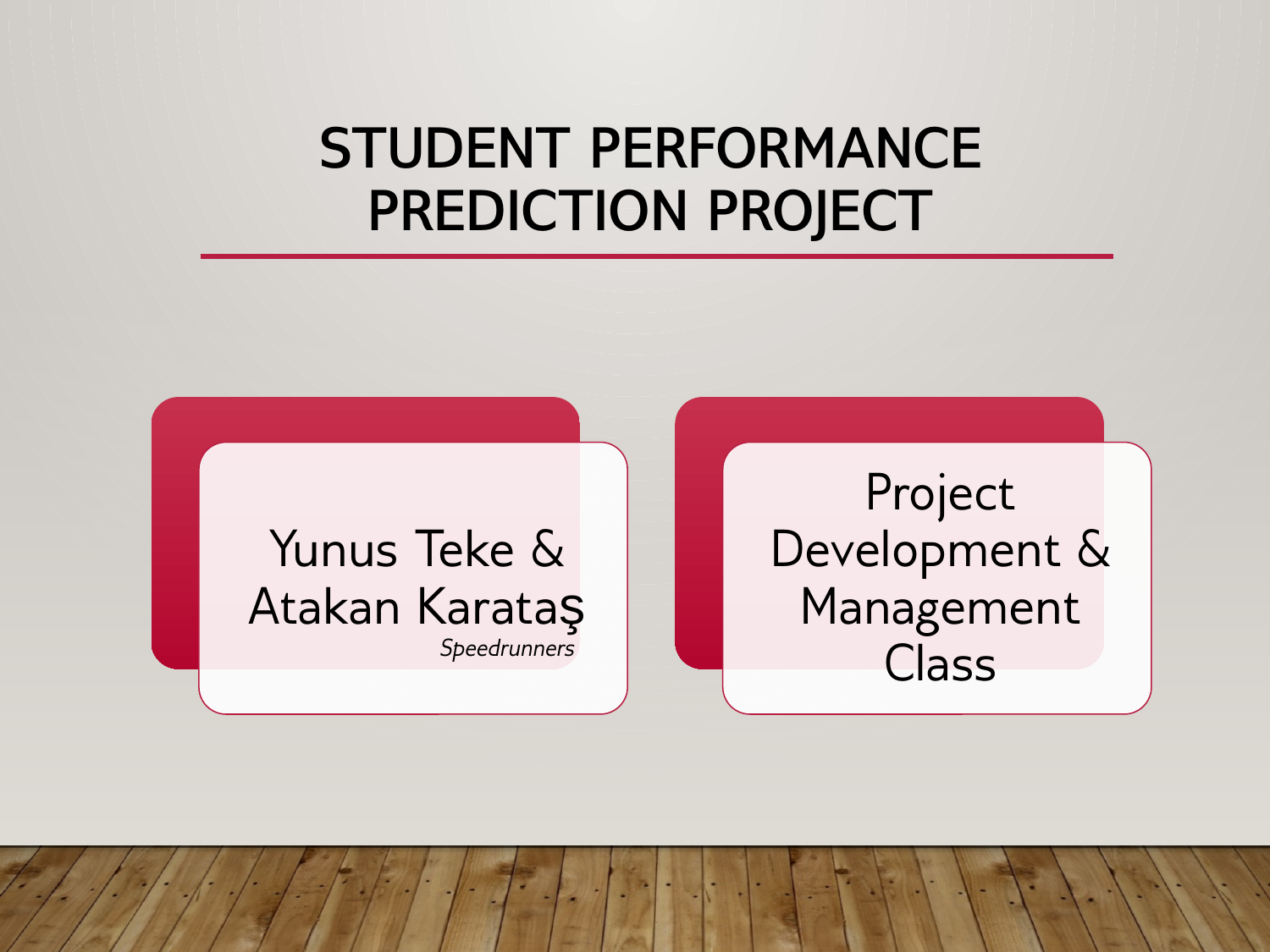

# Student Performance Prediction Project
Yunus Teke & Atakan Karataş
Project Development & Management Class
Speedrunners